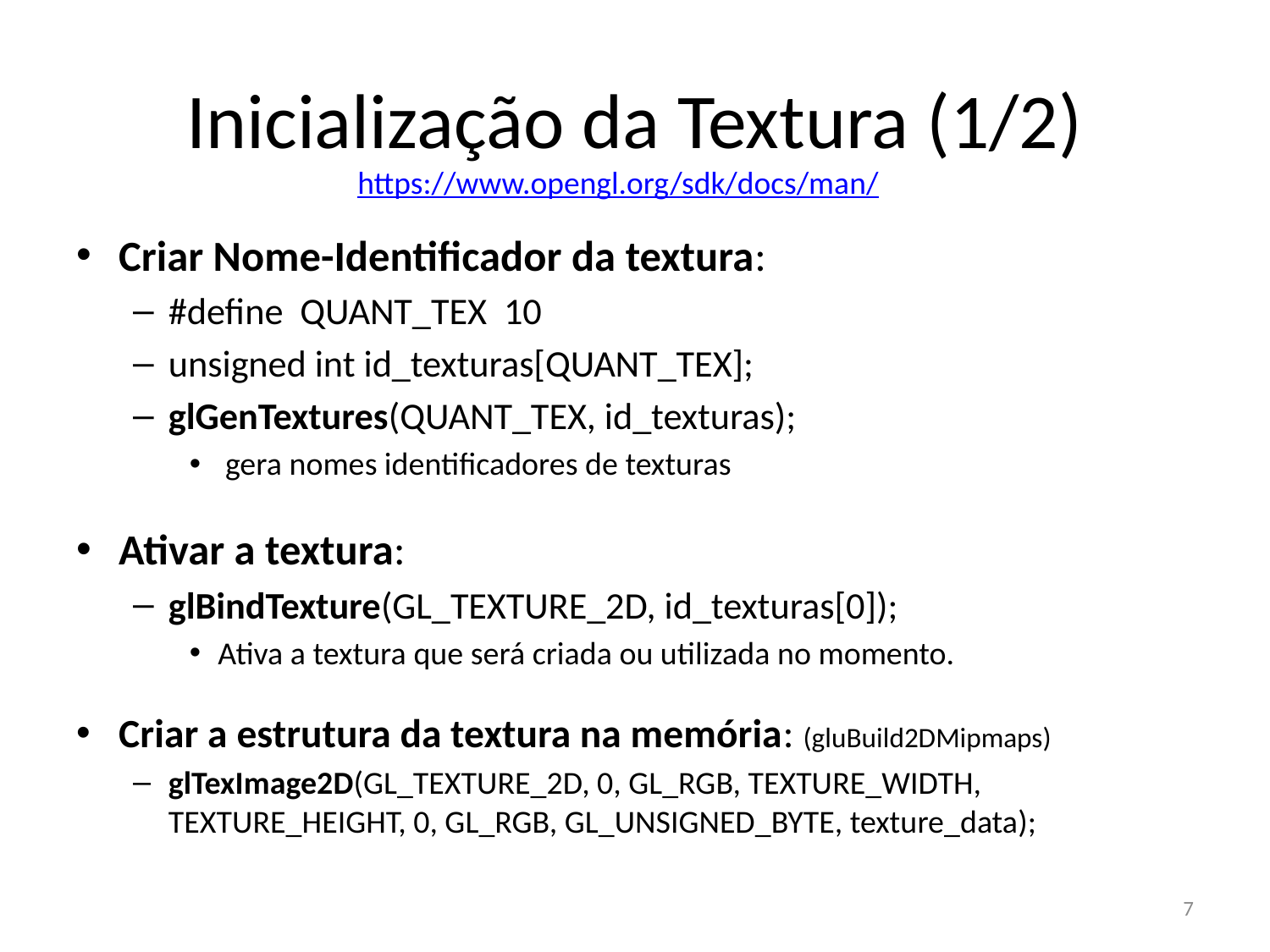

# Inicialização da Textura (1/2)
https://www.opengl.org/sdk/docs/man/
Criar Nome-Identificador da textura:
#define  QUANT_TEX  10
unsigned int id_texturas[QUANT_TEX];
glGenTextures(QUANT_TEX, id_texturas);
 gera nomes identificadores de texturas

Ativar a textura:
glBindTexture(GL_TEXTURE_2D, id_texturas[0]);
Ativa a textura que será criada ou utilizada no momento.

Criar a estrutura da textura na memória: (gluBuild2DMipmaps)
glTexImage2D(GL_TEXTURE_2D, 0, GL_RGB, TEXTURE_WIDTH, TEXTURE_HEIGHT, 0, GL_RGB, GL_UNSIGNED_BYTE, texture_data);

7